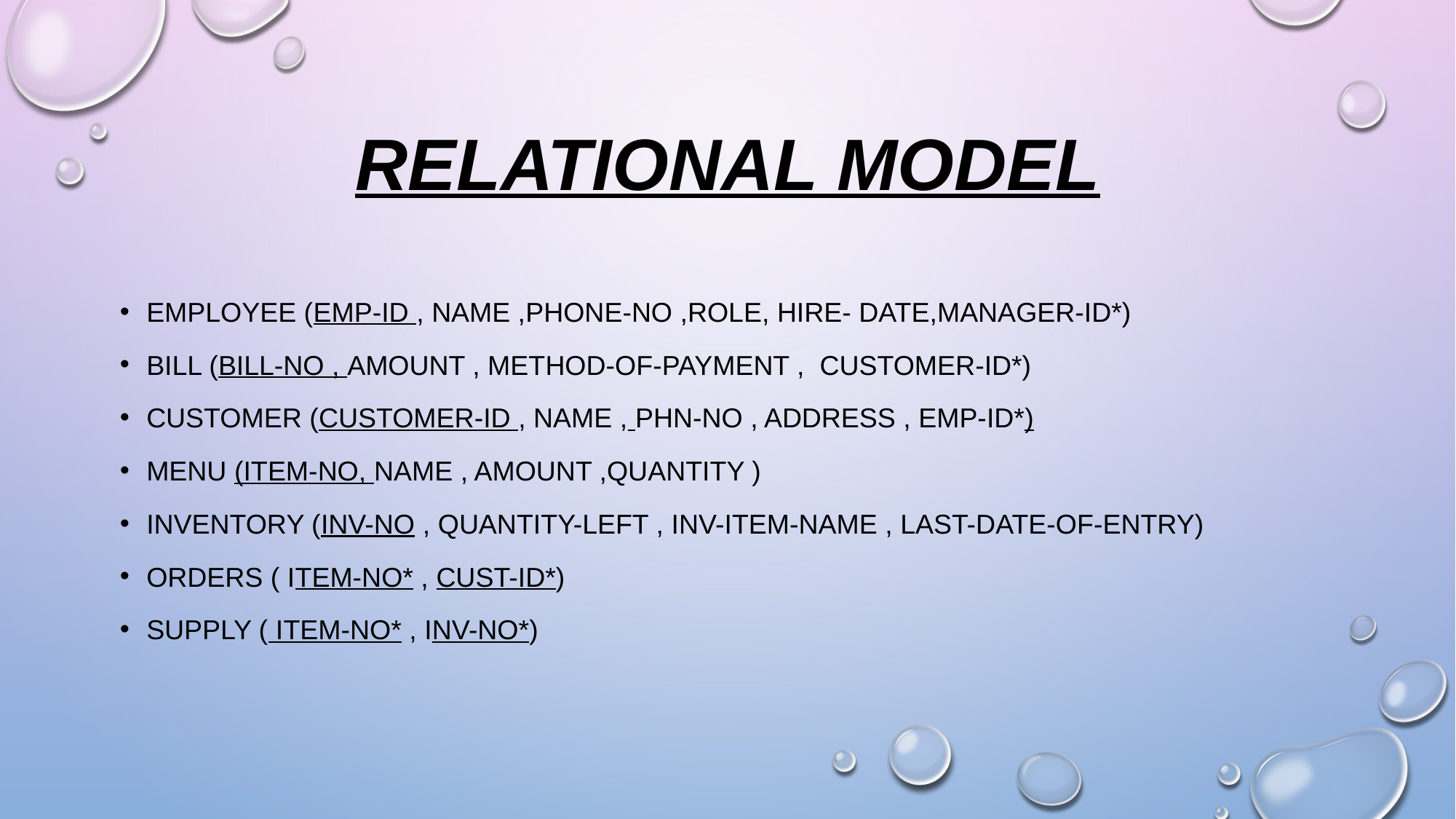

# Relational Model
employee (emp-id , name ,phone-no ,role, hire- date,manager-id*)
bill (bill-no , amount , method-of-payment ,  customer-id*)
customer (customer-id , name , phn-no , address , emp-id*)
menu (item-no, name , amount ,quantity )
inventory (inv-no , quantity-left , inv-item-name , last-date-of-entry)
orders ( item-no* , cust-id*)
supply ( item-no* , inv-no*)